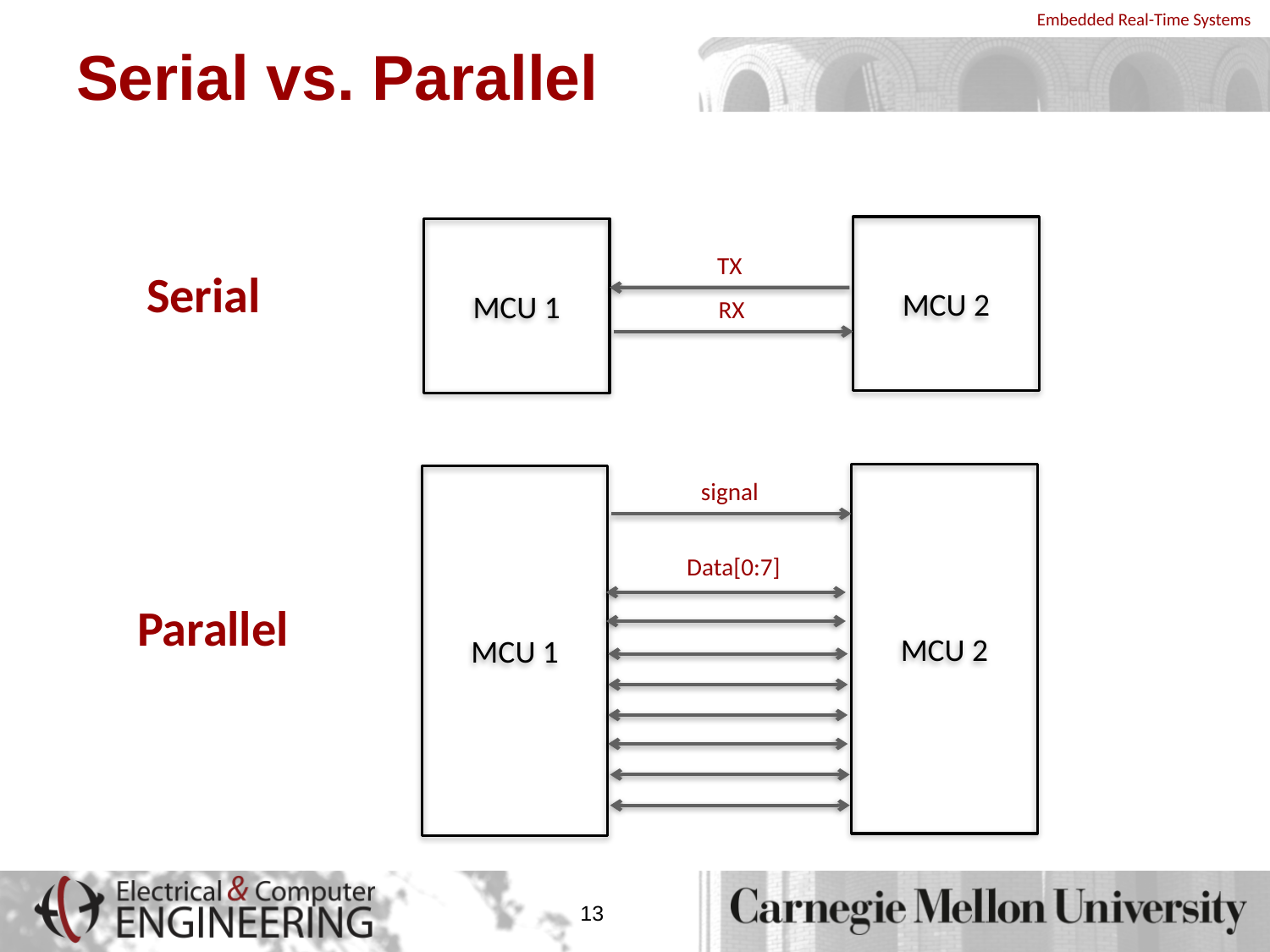

# Serial vs. Parallel
MCU 2
MCU 1
TX
Serial
RX
MCU 2
MCU 1
signal
Data[0:7]
Parallel
13